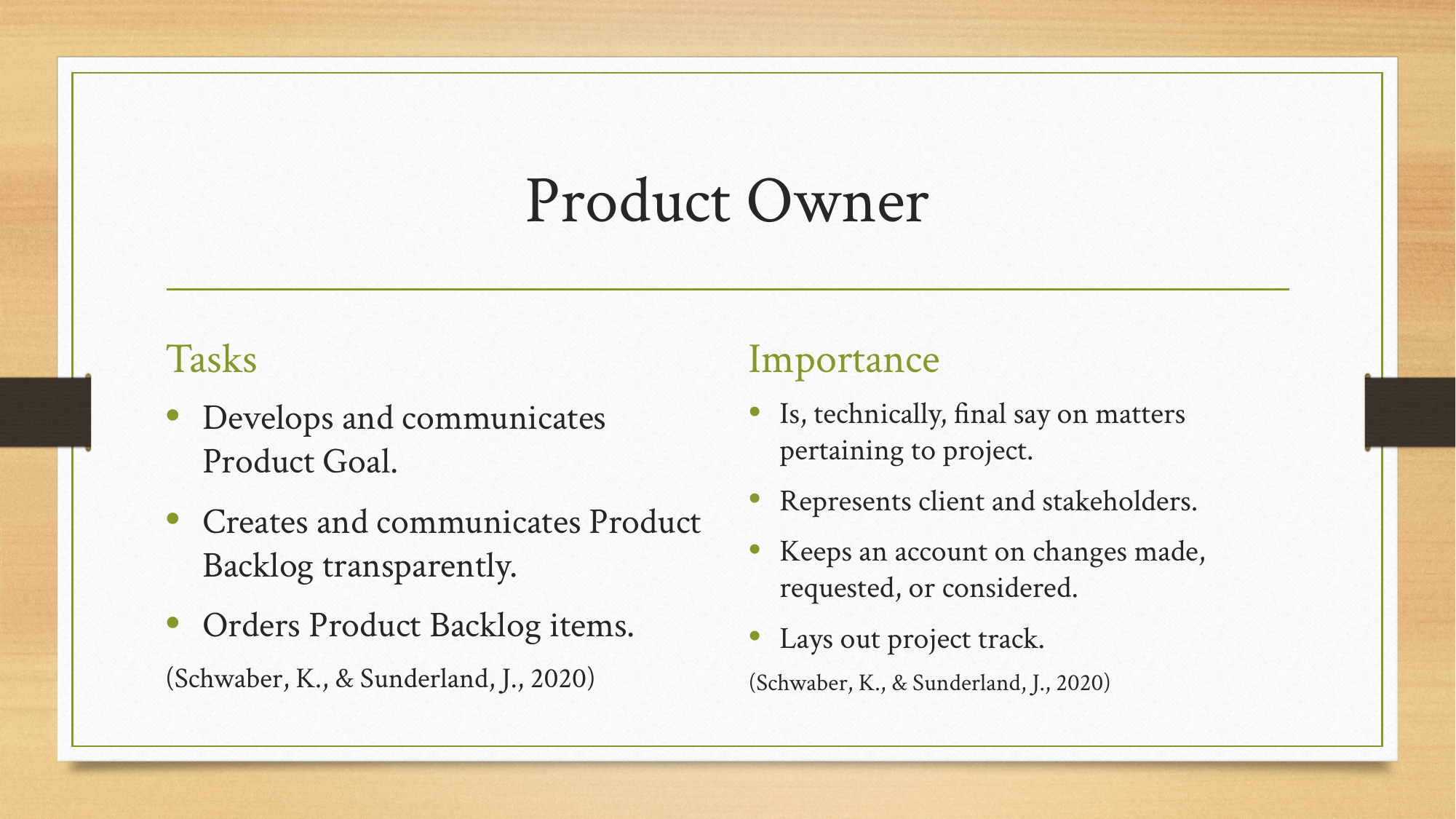

# Product Owner
Tasks
Importance
Develops and communicates Product Goal.
Creates and communicates Product Backlog transparently.
Orders Product Backlog items.
(Schwaber, K., & Sunderland, J., 2020)
Is, technically, final say on matters pertaining to project.
Represents client and stakeholders.
Keeps an account on changes made, requested, or considered.
Lays out project track.
(Schwaber, K., & Sunderland, J., 2020)